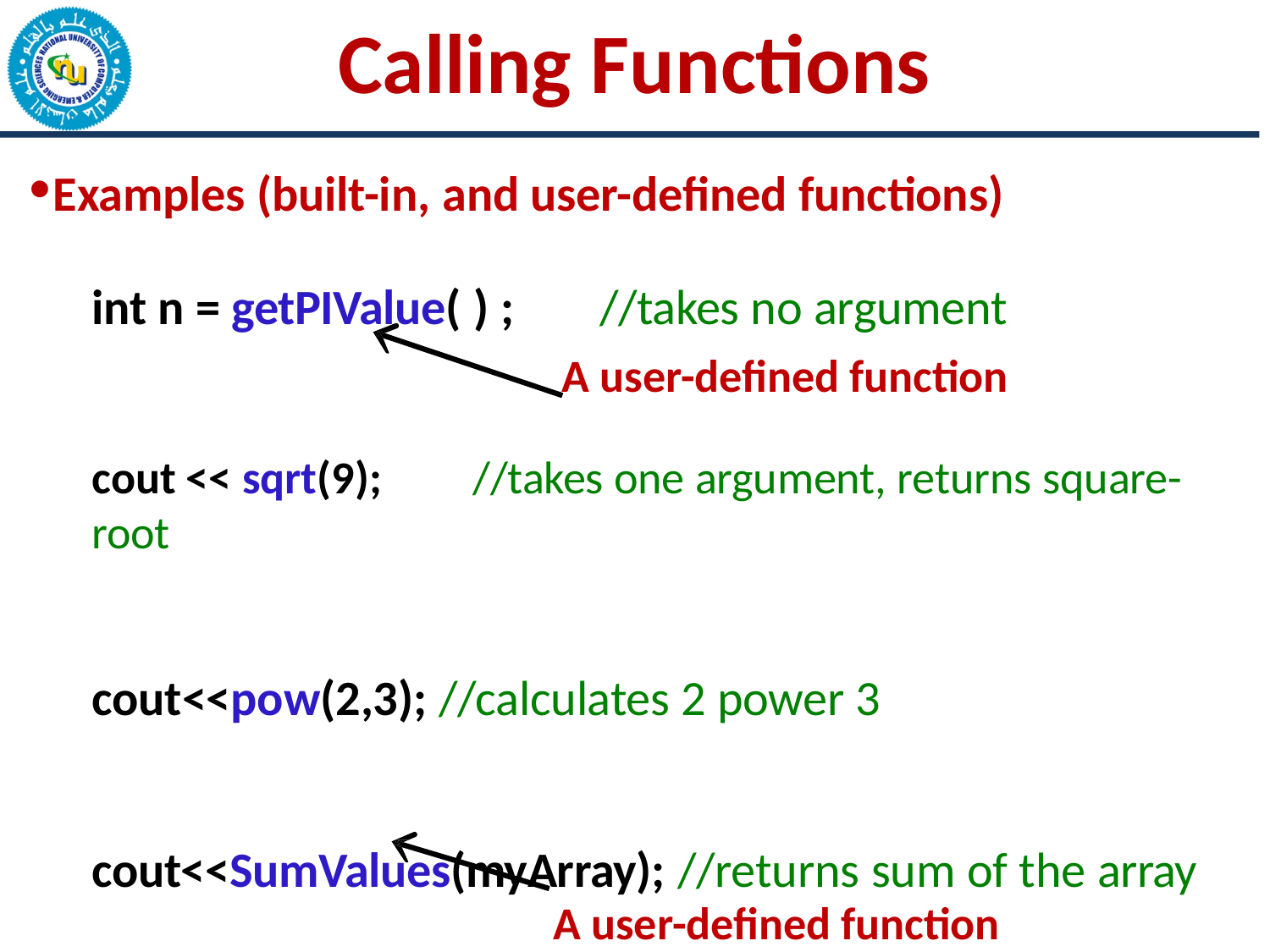

# Calling Functions

Examples (built-in, and user-defined functions)

int n = getPIValue( ) ;	//takes no argument
A user-defined function

cout << sqrt(9);	//takes one argument, returns square-root

cout<<pow(2,3); //calculates 2 power 3

cout<<SumValues(myArray); //returns sum of the array
A user-defined function